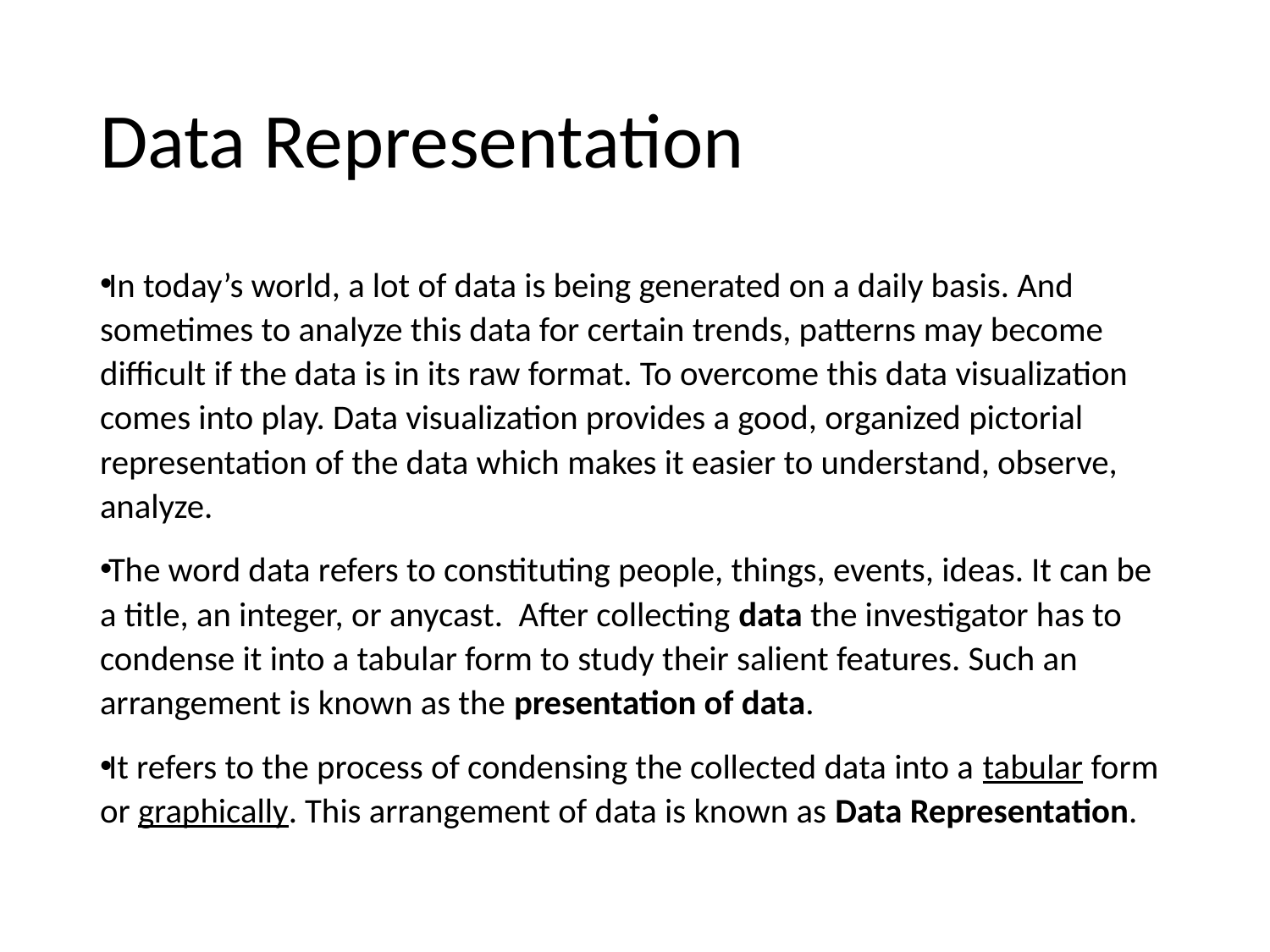

# Data Representation
In today’s world, a lot of data is being generated on a daily basis. And sometimes to analyze this data for certain trends, patterns may become difficult if the data is in its raw format. To overcome this data visualization comes into play. Data visualization provides a good, organized pictorial representation of the data which makes it easier to understand, observe, analyze.
The word data refers to constituting people, things, events, ideas. It can be a title, an integer, or anycast.  After collecting data the investigator has to condense it into a tabular form to study their salient features. Such an arrangement is known as the presentation of data.
It refers to the process of condensing the collected data into a tabular form or graphically. This arrangement of data is known as Data Representation.